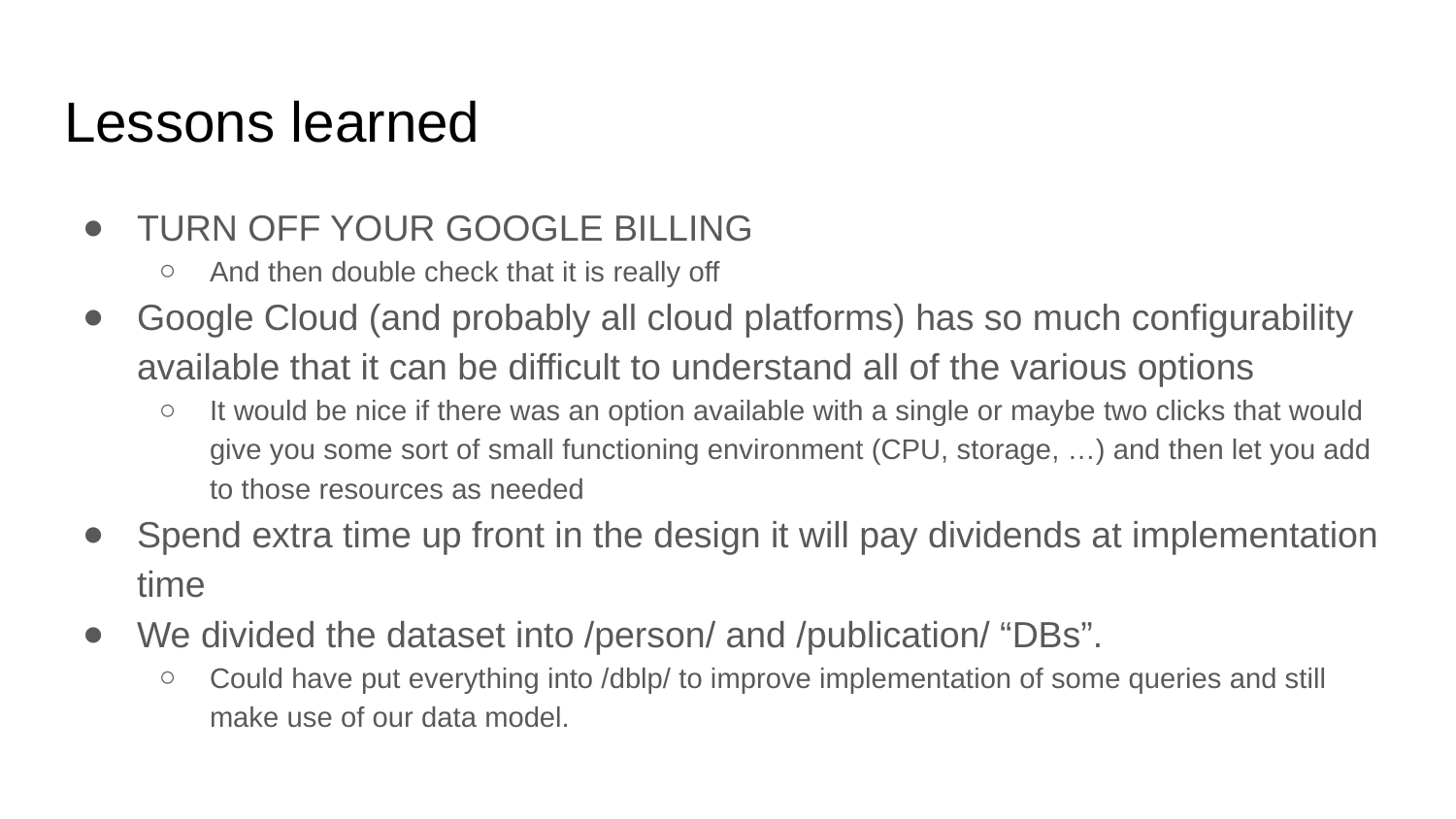

# Lessons learned
TURN OFF YOUR GOOGLE BILLING
And then double check that it is really off
Google Cloud (and probably all cloud platforms) has so much configurability available that it can be difficult to understand all of the various options
It would be nice if there was an option available with a single or maybe two clicks that would give you some sort of small functioning environment (CPU, storage, …) and then let you add to those resources as needed
Spend extra time up front in the design it will pay dividends at implementation time
We divided the dataset into /person/ and /publication/ “DBs”.
Could have put everything into /dblp/ to improve implementation of some queries and still make use of our data model.